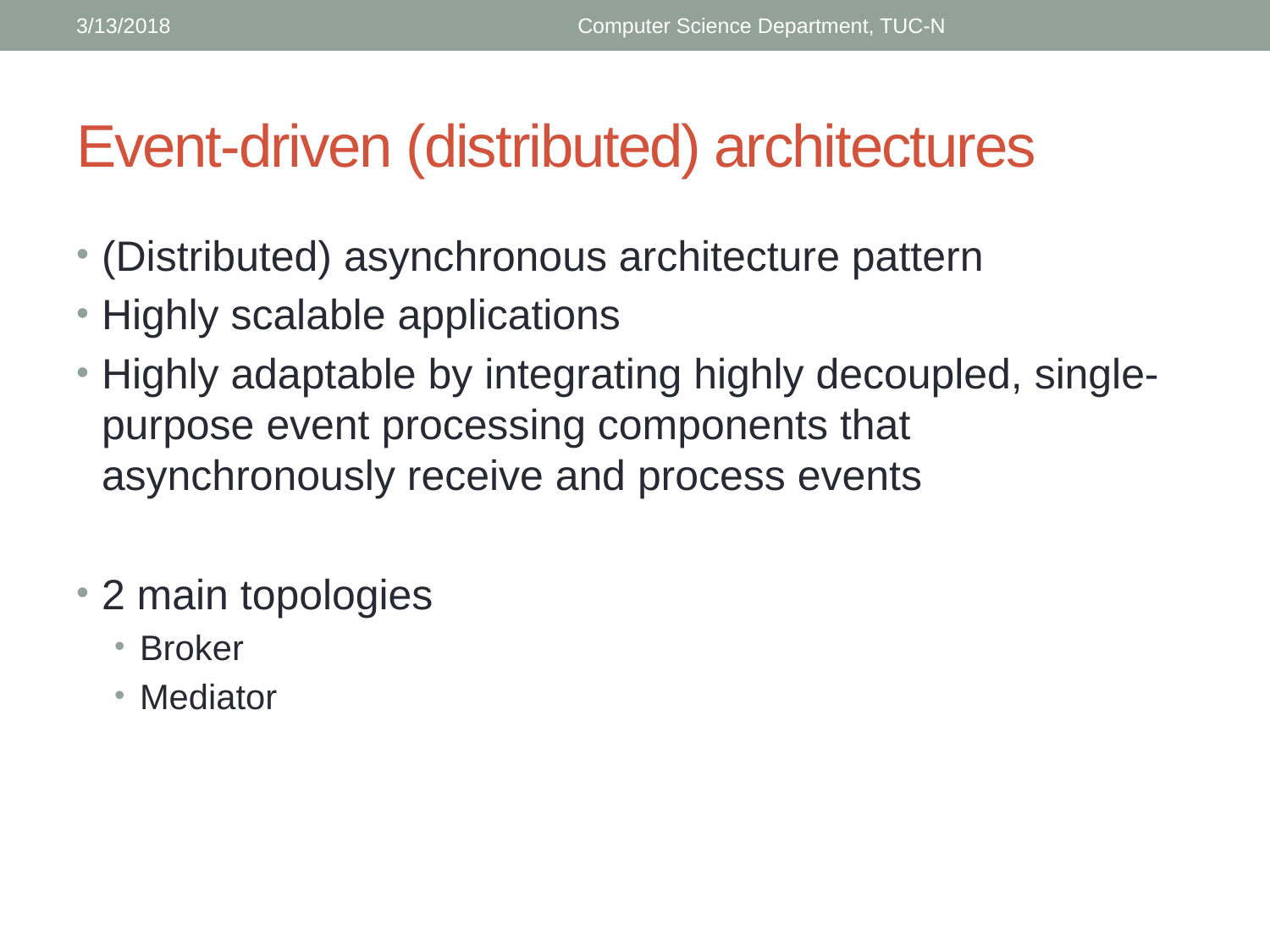

3/13/2018
Computer Science Department, TUC-N
# Event-driven (distributed) architectures
(Distributed) asynchronous architecture pattern
Highly scalable applications
Highly adaptable by integrating highly decoupled, single-purpose event processing components that asynchronously receive and process events

2 main topologies
Broker
Mediator